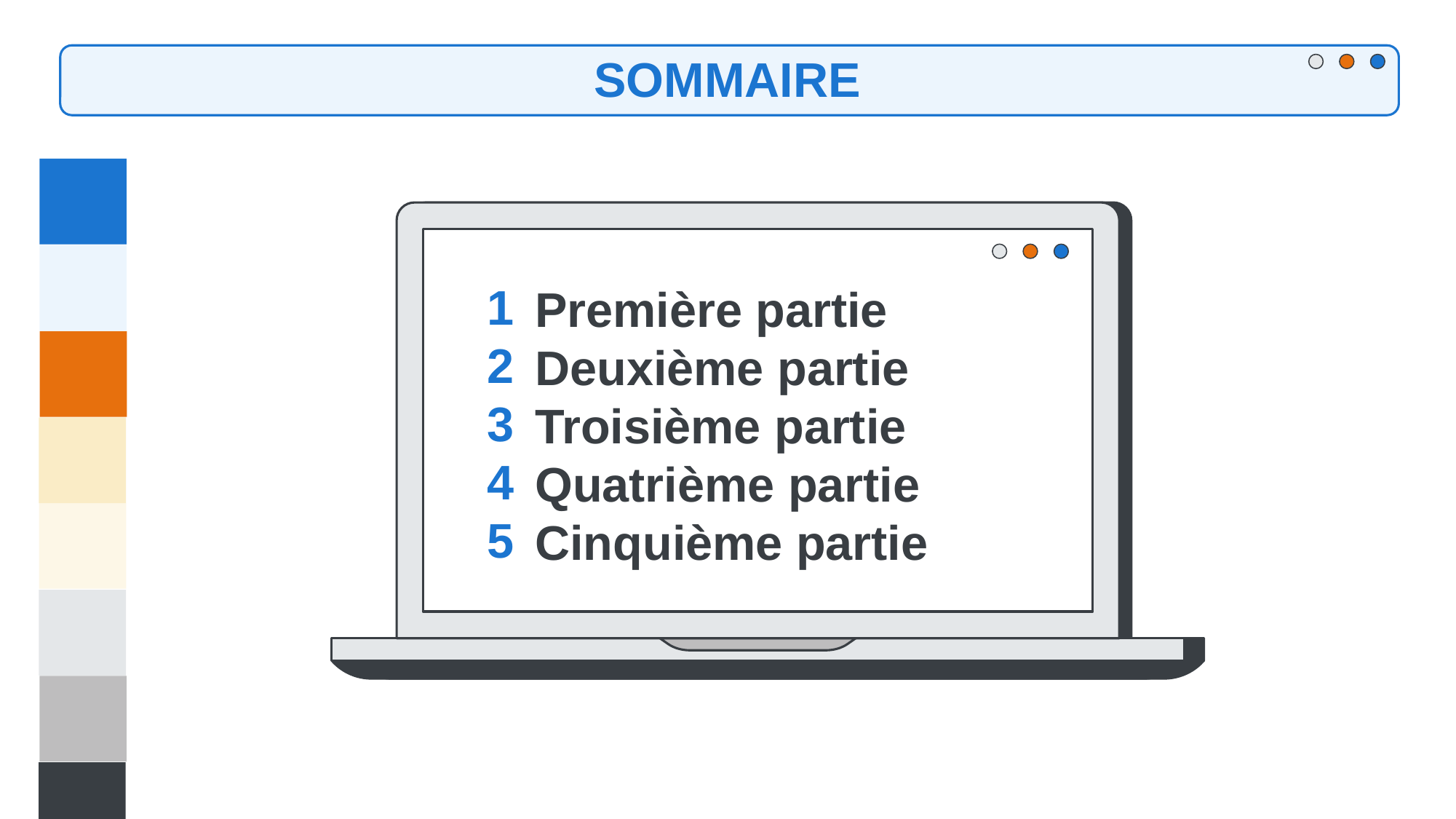

SOMMAIRE

DIN

1
2
3
4
5
Première partie
Deuxième partie
Troisième partie
Quatrième partie
Cinquième partie